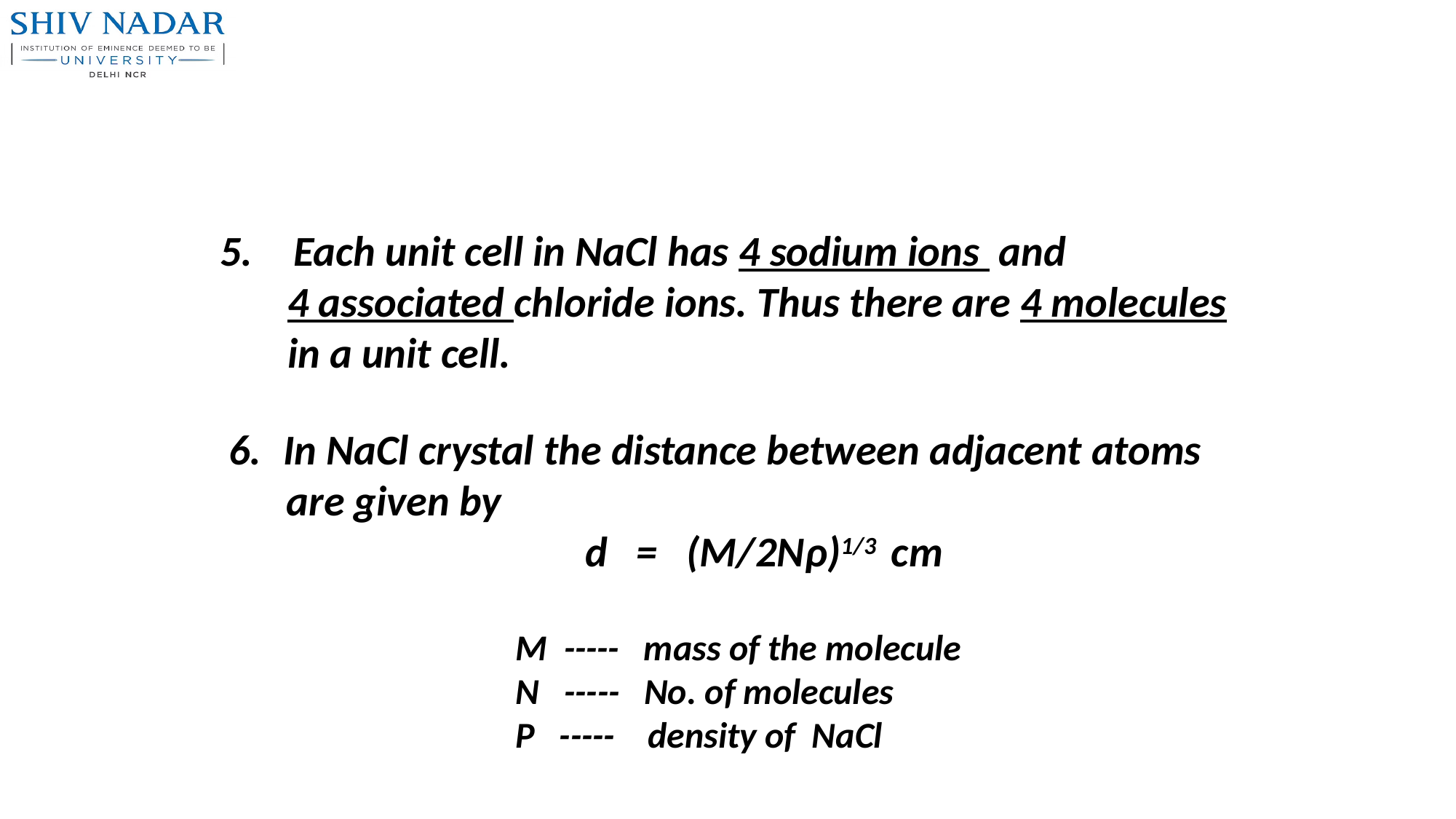

Each unit cell in NaCl has 4 sodium ions  and
       4 associated chloride ions. Thus there are 4 molecules
       in a unit cell.
In NaCl crystal the distance between adjacent atoms
      are given by
                                     d   =   (M/2Nρ)1/3  cm
M  -----   mass of the molecule
N   -----   No. of molecules
Ρ   -----    density of  NaCl